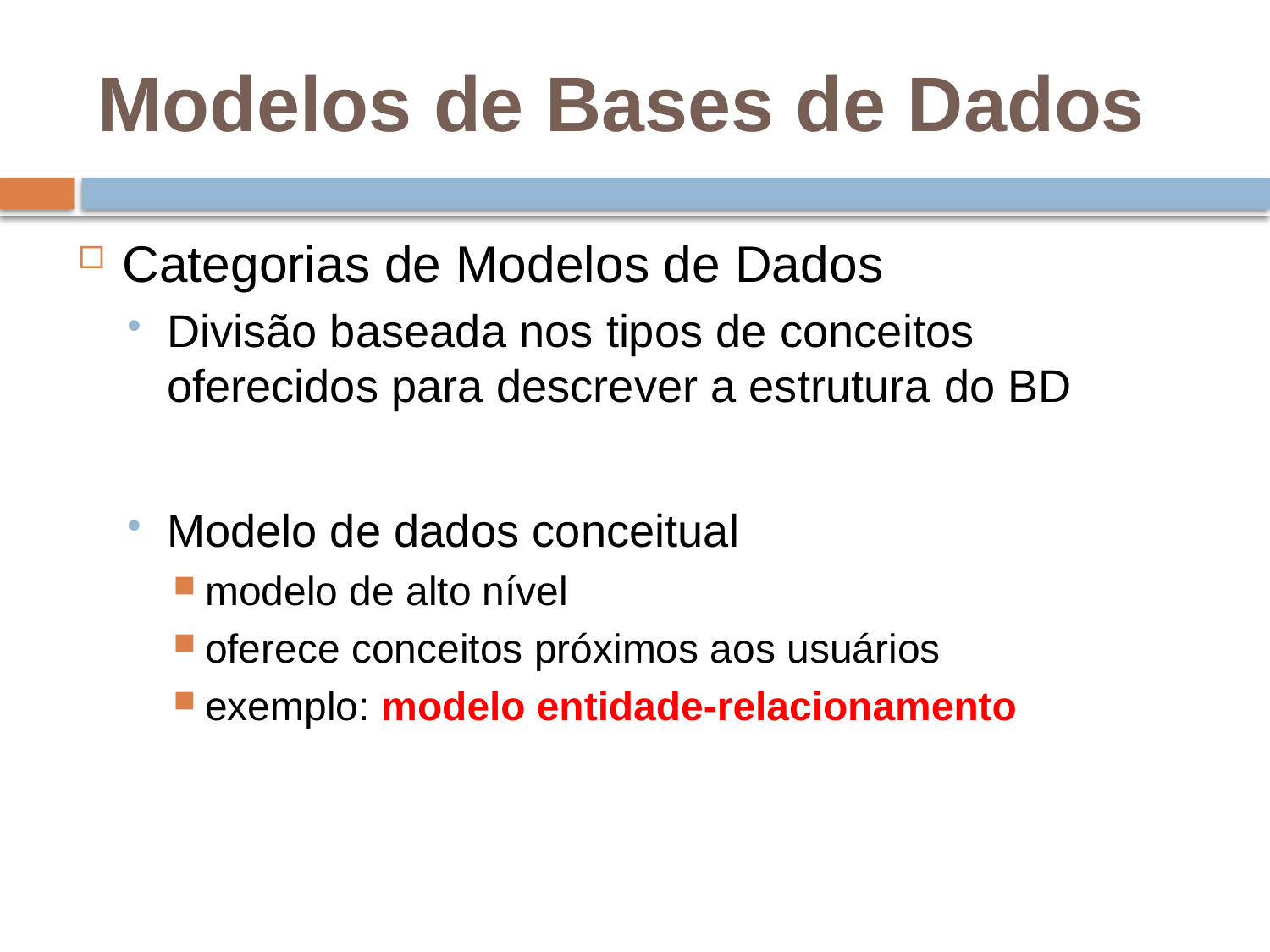

# Modelos de Bases de Dados
Categorias de Modelos de Dados
Divisão baseada nos tipos de conceitos oferecidos para descrever a estrutura do BD

Modelo de dados conceitual
modelo de alto nível
oferece conceitos próximos aos usuários
exemplo: modelo entidade-relacionamento